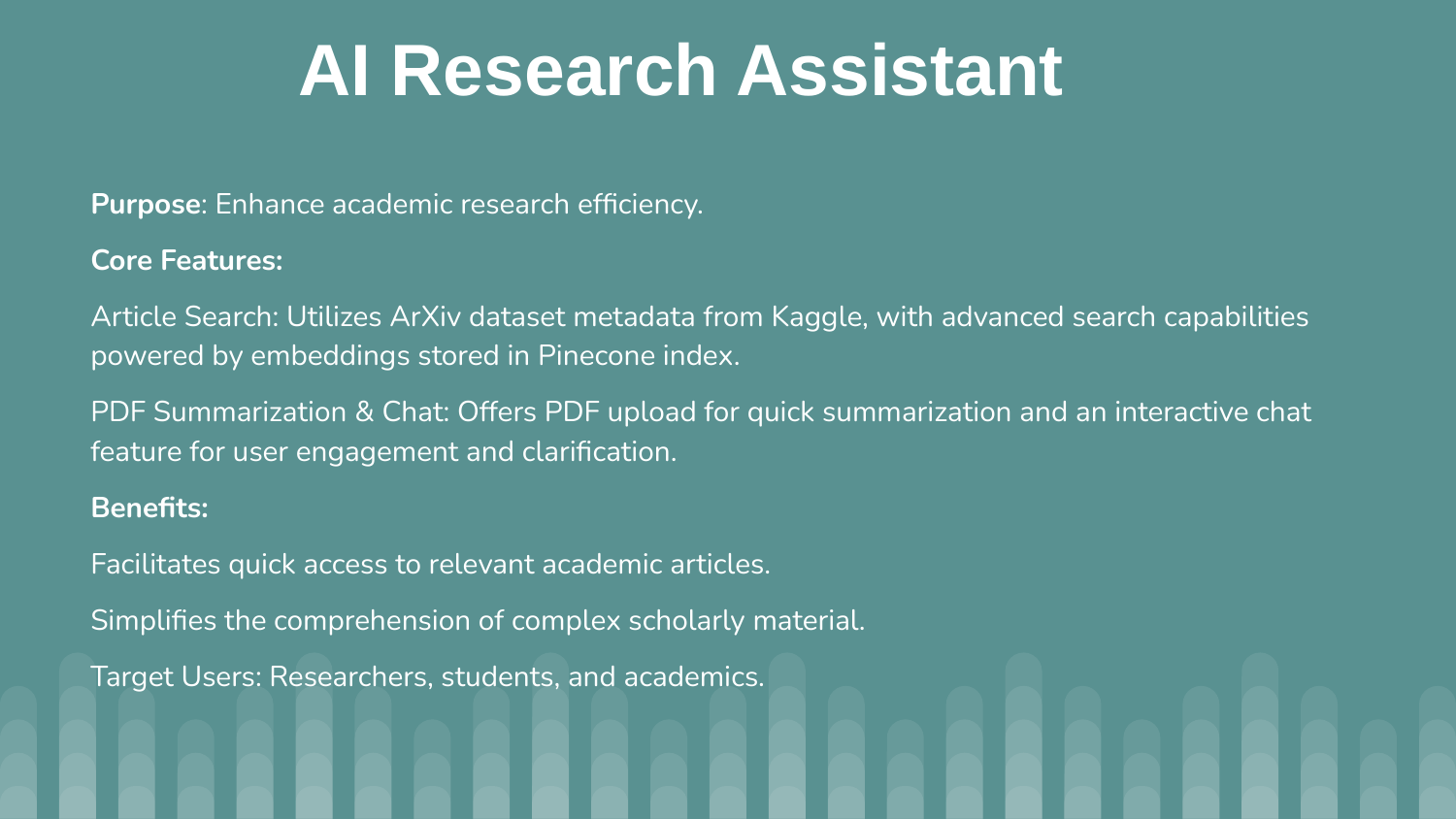

# AI Research Assistant
Purpose: Enhance academic research efficiency.
Core Features:
Article Search: Utilizes ArXiv dataset metadata from Kaggle, with advanced search capabilities powered by embeddings stored in Pinecone index.
PDF Summarization & Chat: Offers PDF upload for quick summarization and an interactive chat feature for user engagement and clarification.
Benefits:
Facilitates quick access to relevant academic articles.
Simplifies the comprehension of complex scholarly material.
Target Users: Researchers, students, and academics.